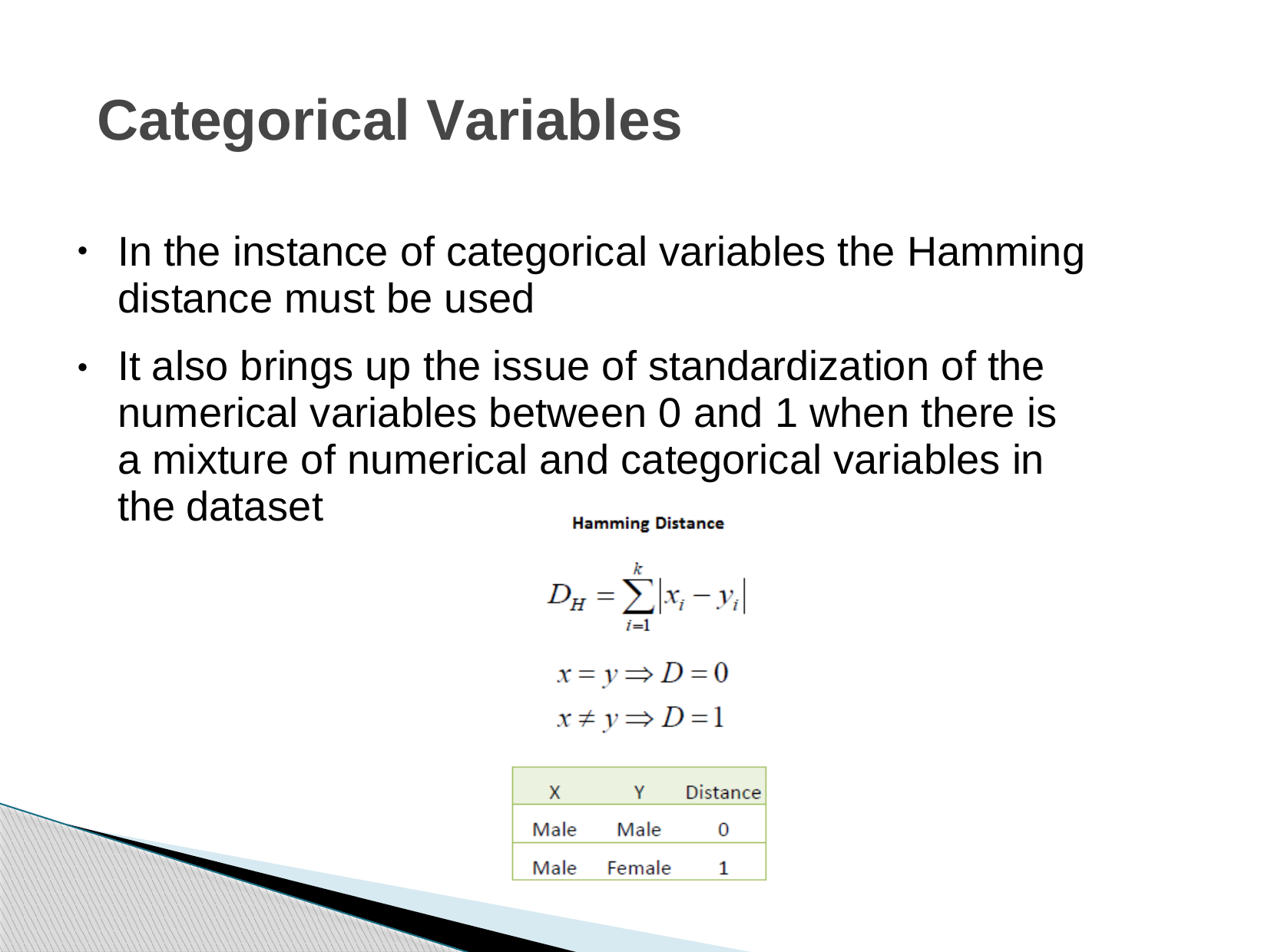

# Categorical Variables
In the instance of categorical variables the Hamming distance must be used

It also brings up the issue of standardization of the numerical variables between 0 and 1 when there is a mixture of numerical and categorical variables in the dataset
●
●